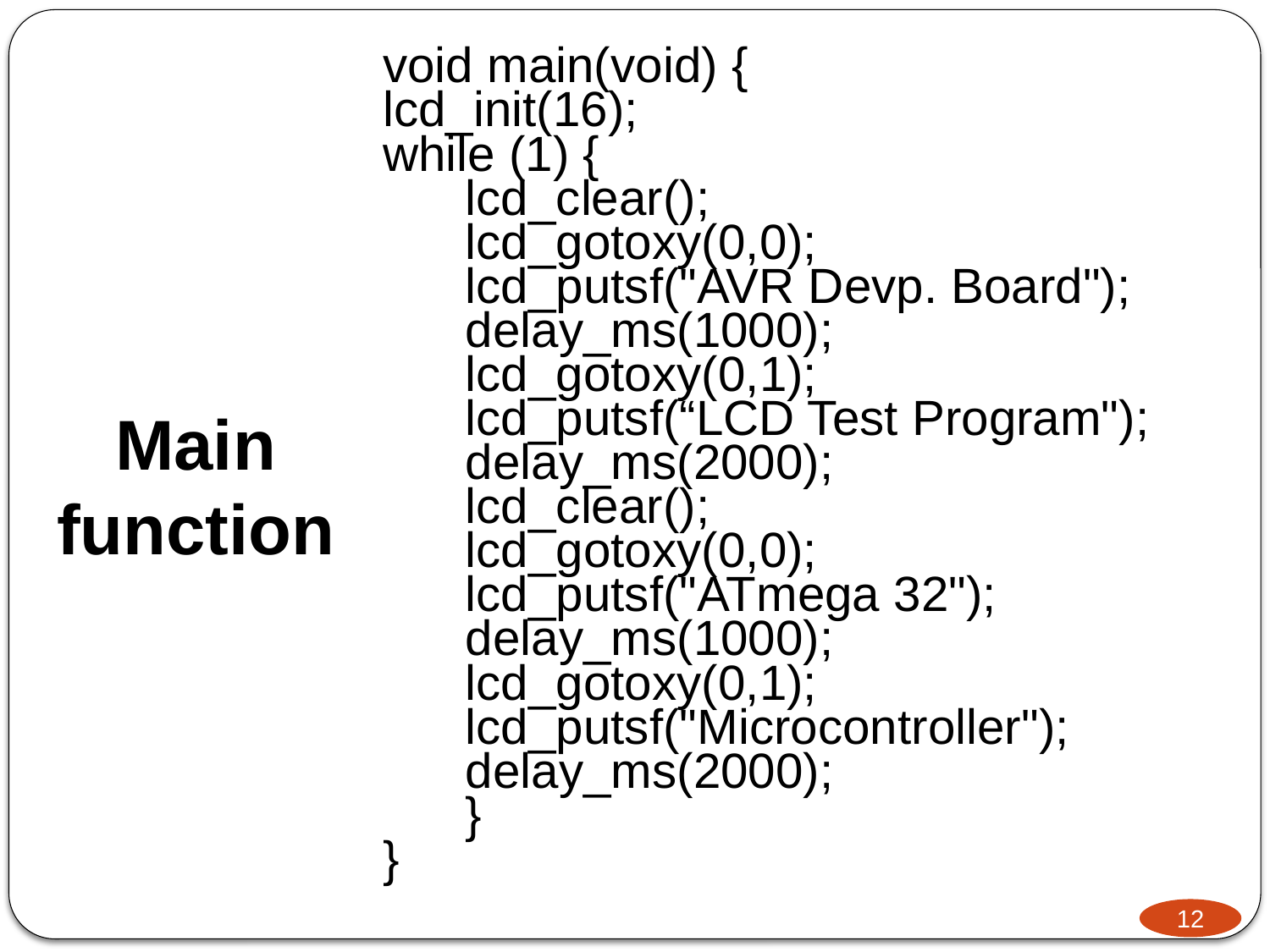

void main(void) {
lcd_init(16);
while (1) {
      lcd_clear();
      lcd_gotoxy(0,0);
      lcd_putsf("AVR Devp. Board");
      delay_ms(1000);
      lcd_gotoxy(0,1);
      lcd_putsf(“LCD Test Program");
      delay_ms(2000);
      lcd_clear();
      lcd_gotoxy(0,0);
      lcd_putsf("ATmega 32");
      delay_ms(1000);
      lcd_gotoxy(0,1);
      lcd_putsf("Microcontroller");
      delay_ms(2000);
      }
}
# Main function
12